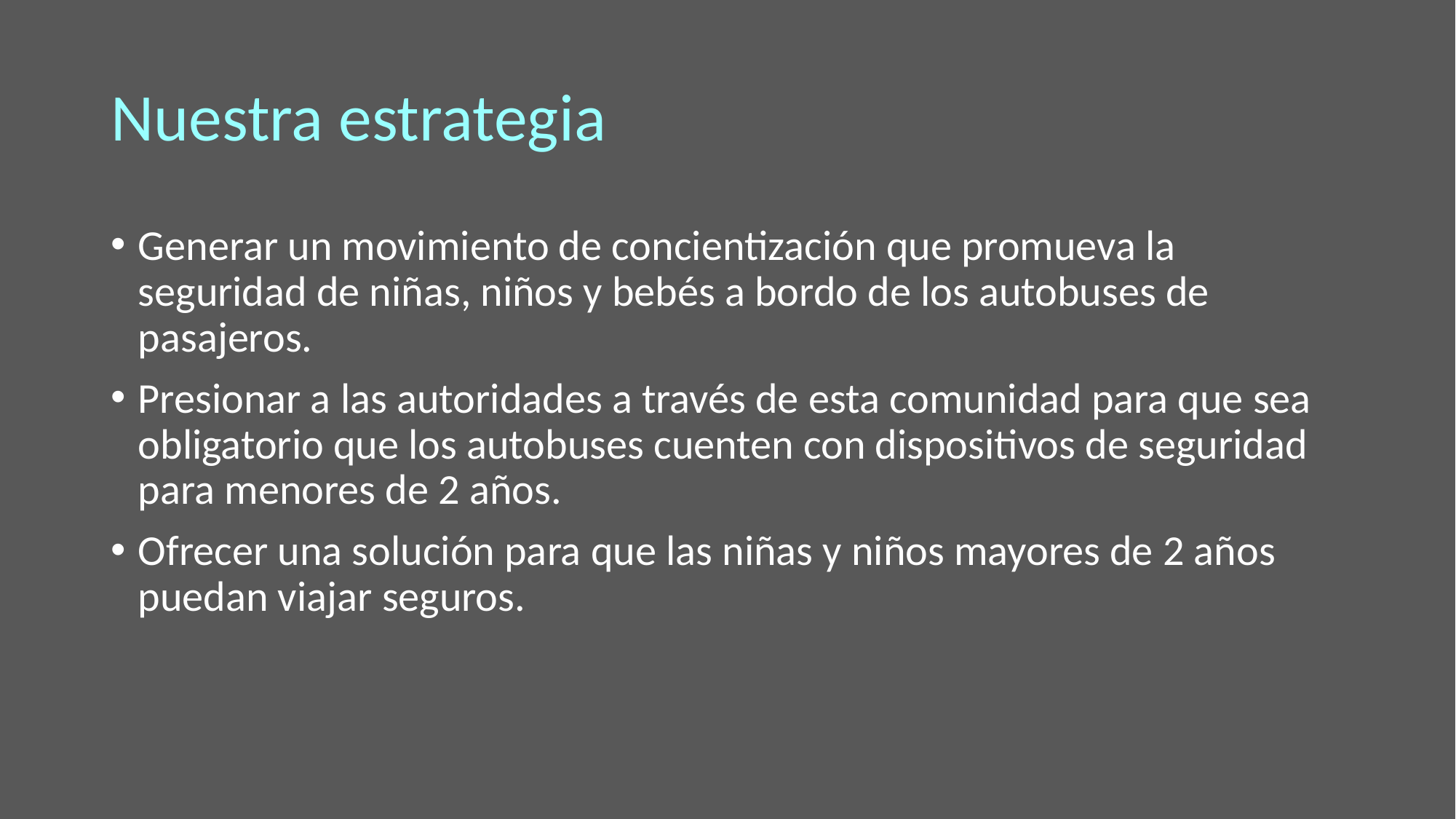

# Nuestra estrategia
Generar un movimiento de concientización que promueva la seguridad de niñas, niños y bebés a bordo de los autobuses de pasajeros.
Presionar a las autoridades a través de esta comunidad para que sea obligatorio que los autobuses cuenten con dispositivos de seguridad para menores de 2 años.
Ofrecer una solución para que las niñas y niños mayores de 2 años puedan viajar seguros.